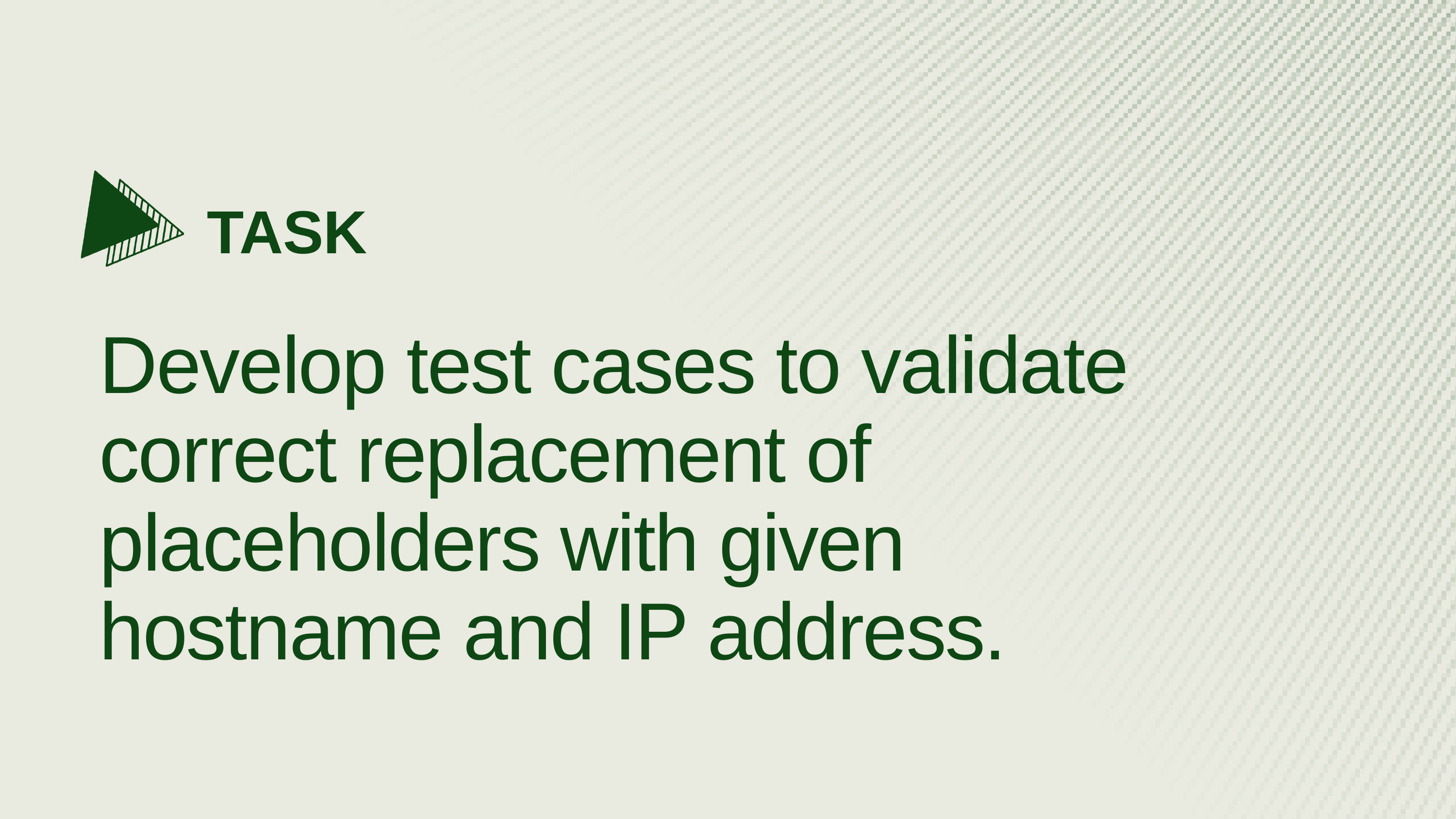

TASK
Develop test cases to validate correct replacement of placeholders with given hostname and IP address.